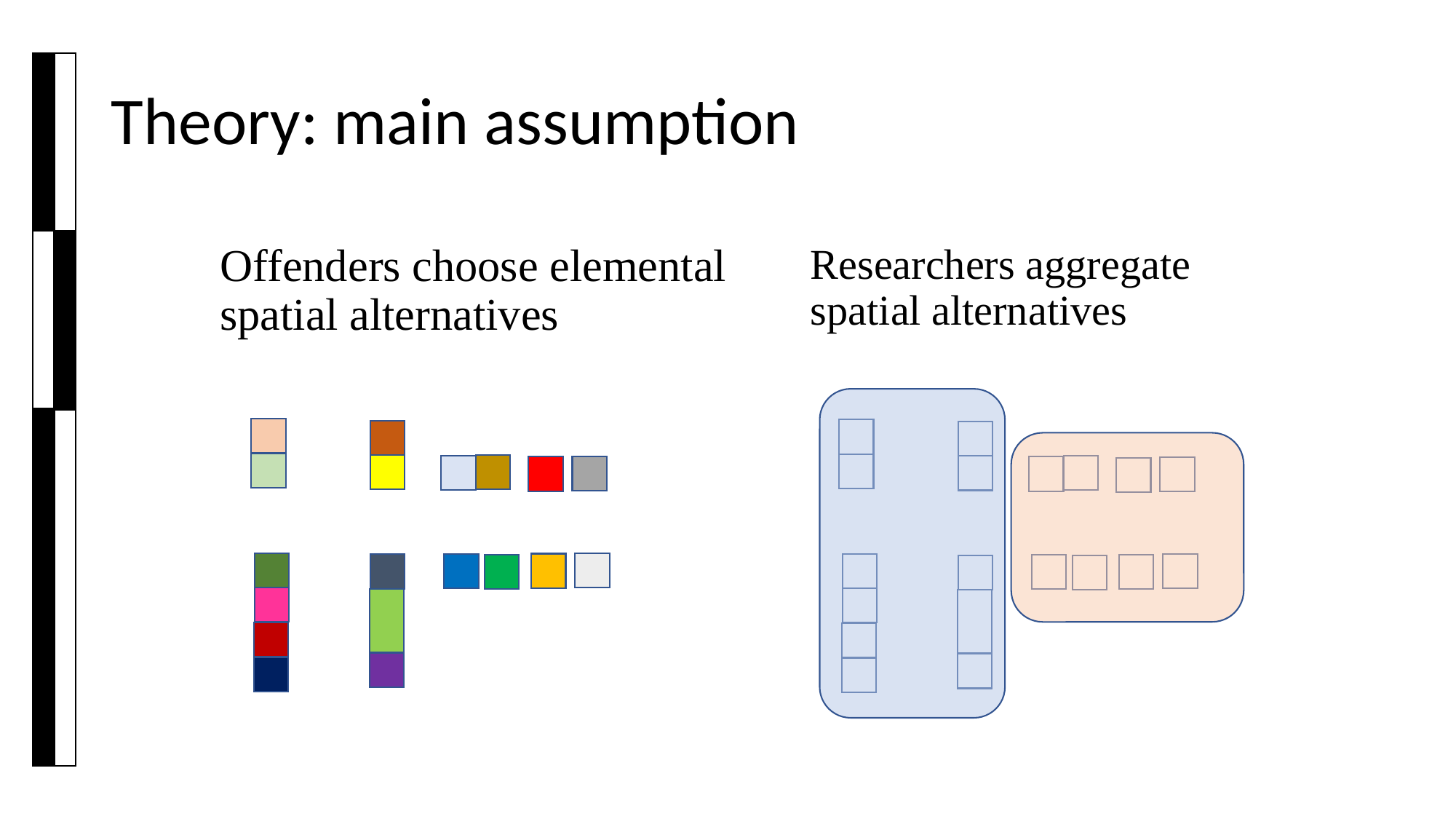

# Theory: main assumption

Offenders choose elemental spatial alternatives

Researchers aggregate spatial alternatives